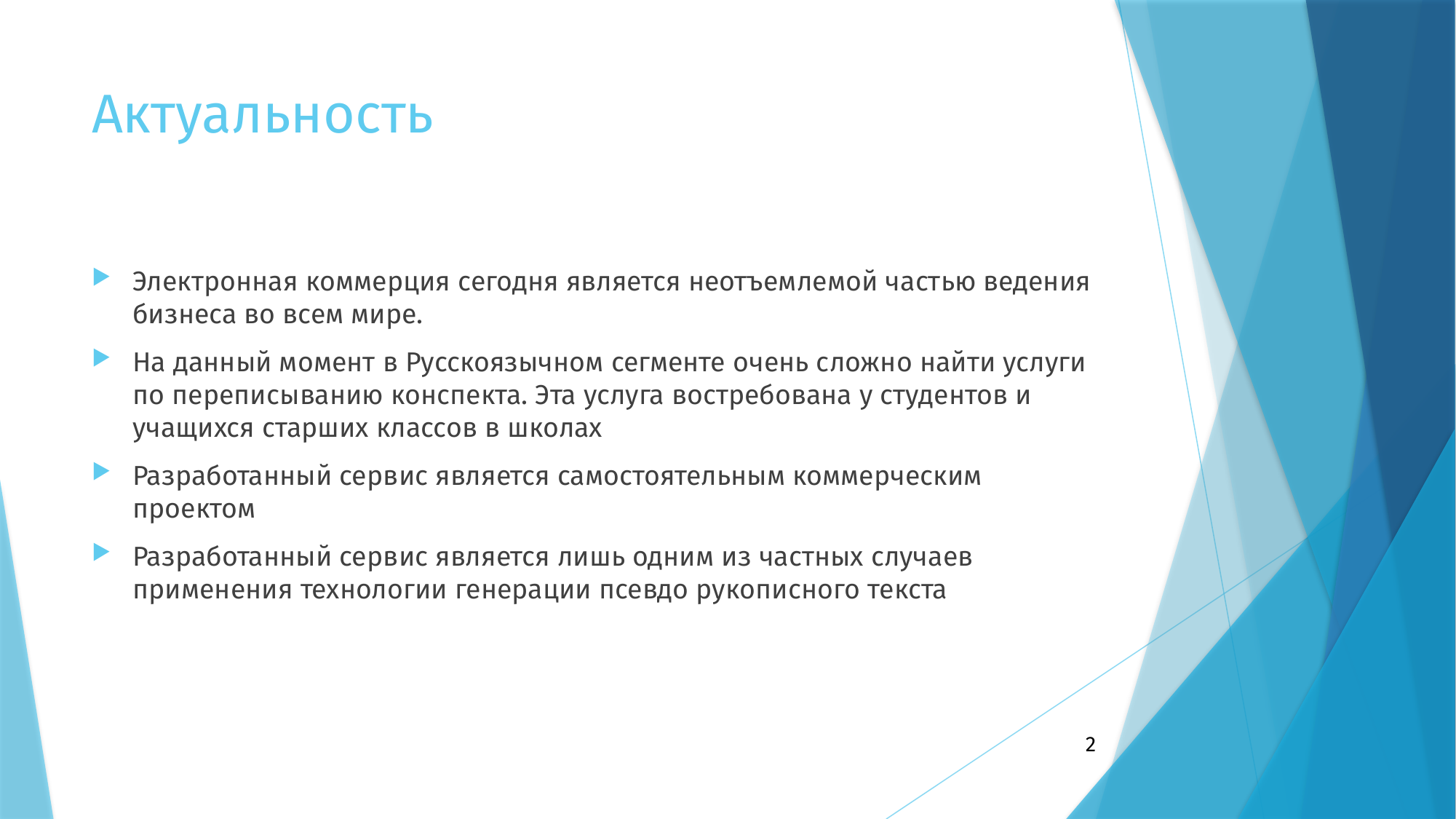

# Актуальность
Электронная коммерция сегодня является неотъемлемой частью ведения бизнеса во всем мире.
На данный момент в Русскоязычном сегменте очень сложно найти услуги по переписыванию конспекта. Эта услуга востребована у студентов и учащихся старших классов в школах
Разработанный сервис является самостоятельным коммерческим проектом
Разработанный сервис является лишь одним из частных случаев применения технологии генерации псевдо рукописного текста
2